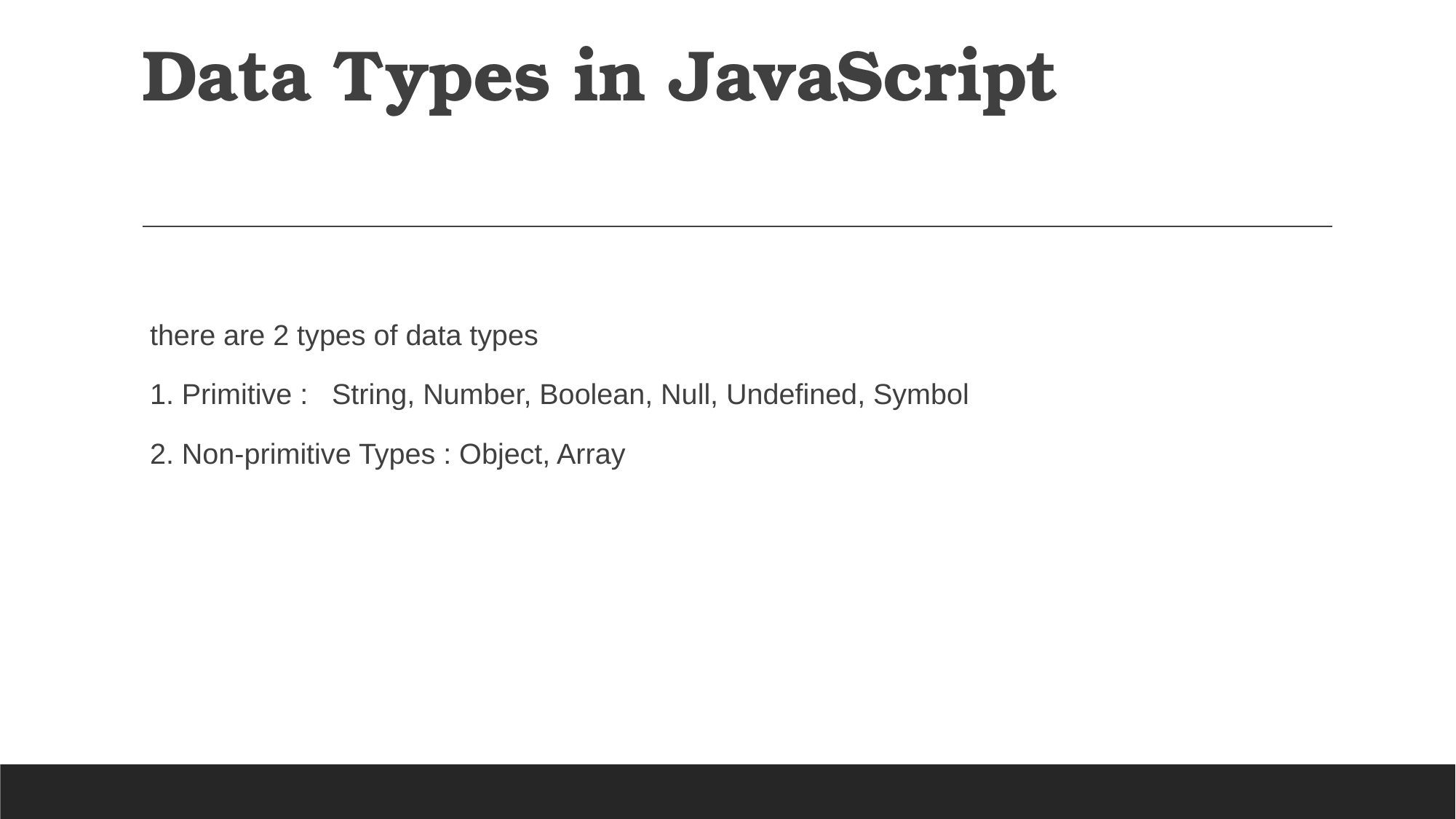

# Data Types in JavaScript

 there are 2 types of data types
 1. Primitive :   String, Number, Boolean, Null, Undefined, Symbol
 2. Non-primitive Types : Object, Array